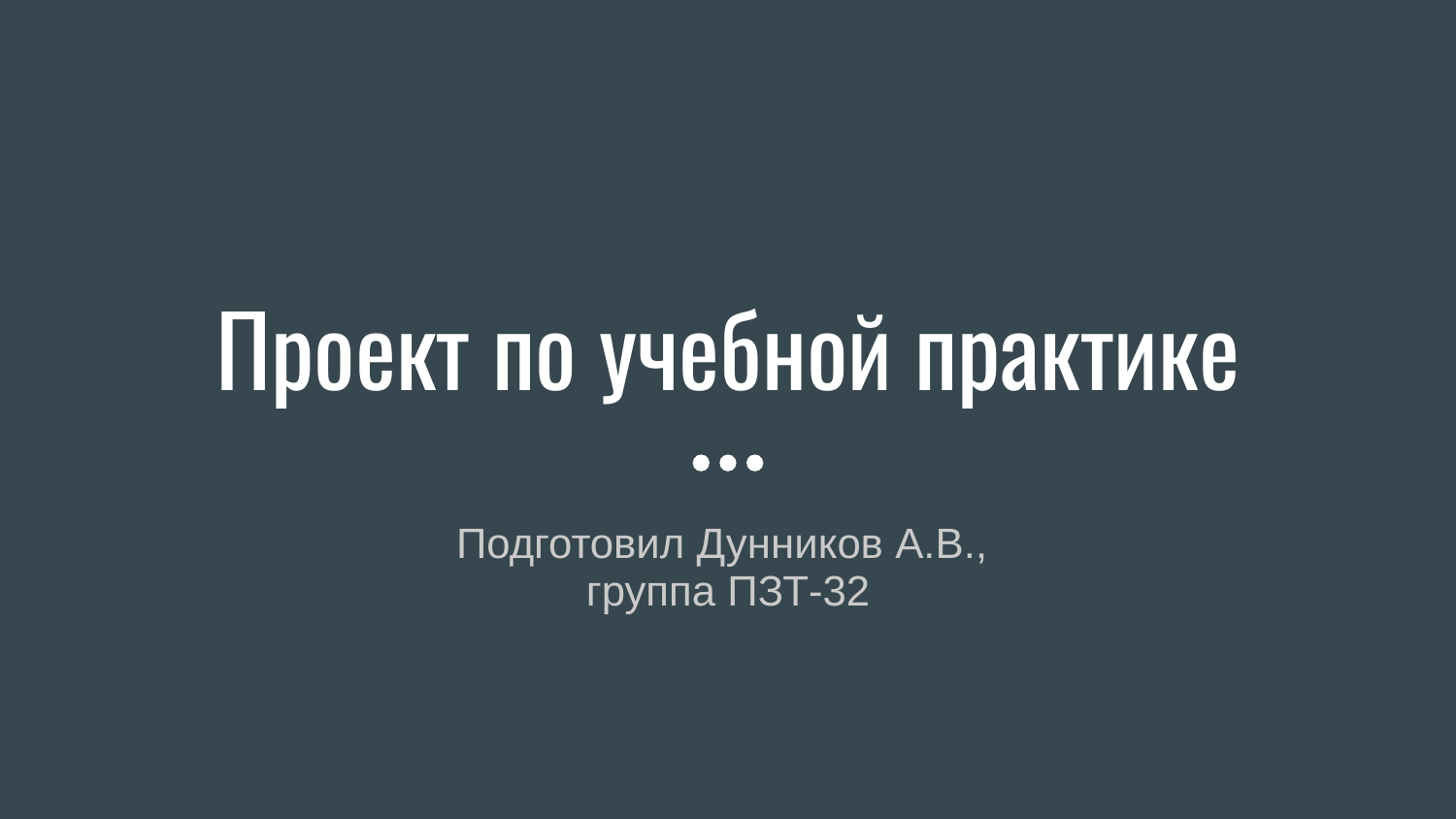

# Проект по учебной практике
Подготовил Дунников А.В.,
группа ПЗТ-32